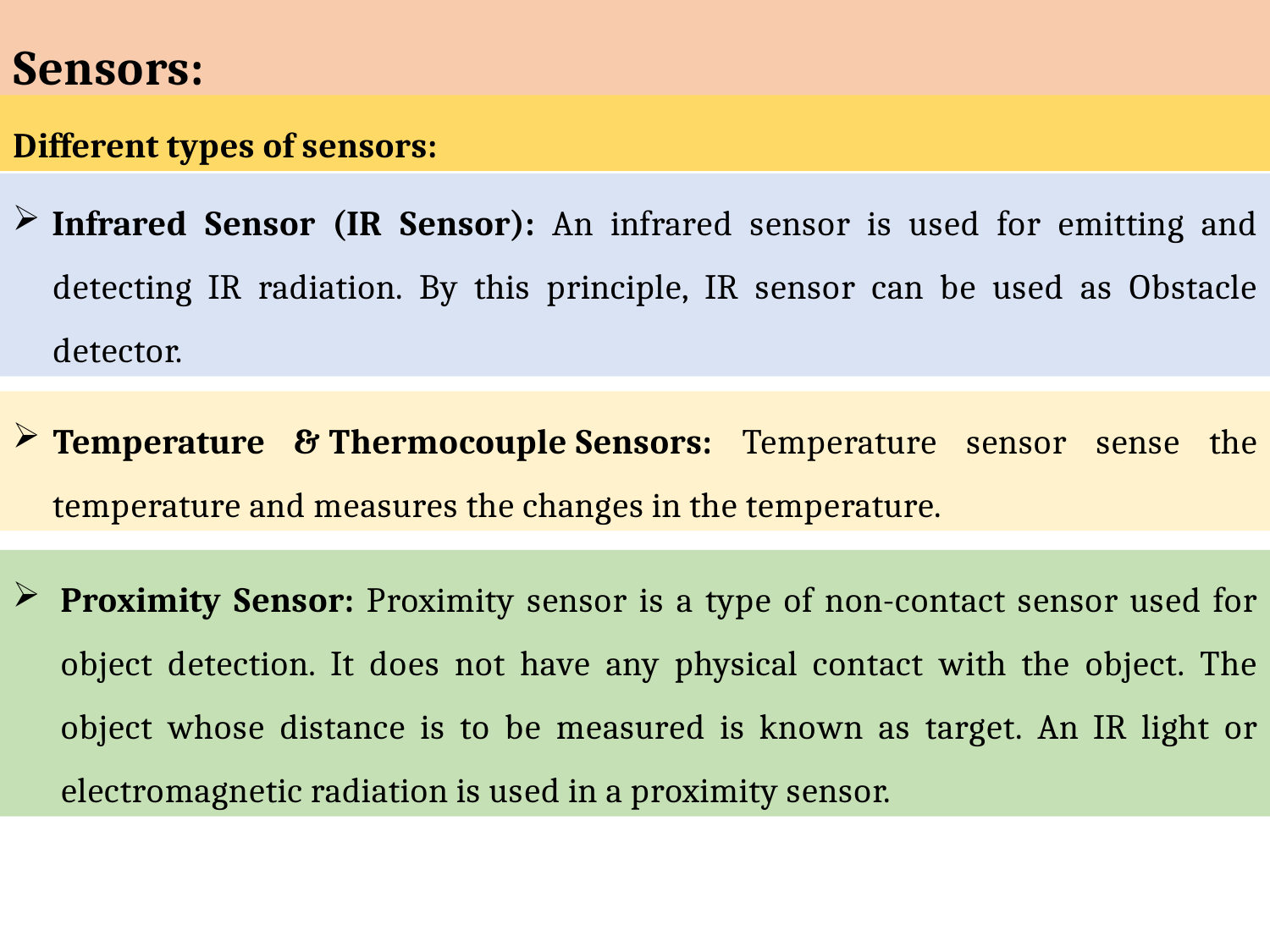

Sensors:
Different types of sensors:
Infrared Sensor (IR Sensor): An infrared sensor is used for emitting and detecting IR radiation. By this principle, IR sensor can be used as Obstacle detector.
Temperature & Thermocouple Sensors: Temperature sensor sense the temperature and measures the changes in the temperature.
Proximity Sensor: Proximity sensor is a type of non-contact sensor used for object detection. It does not have any physical contact with the object. The object whose distance is to be measured is known as target. An IR light or electromagnetic radiation is used in a proximity sensor.